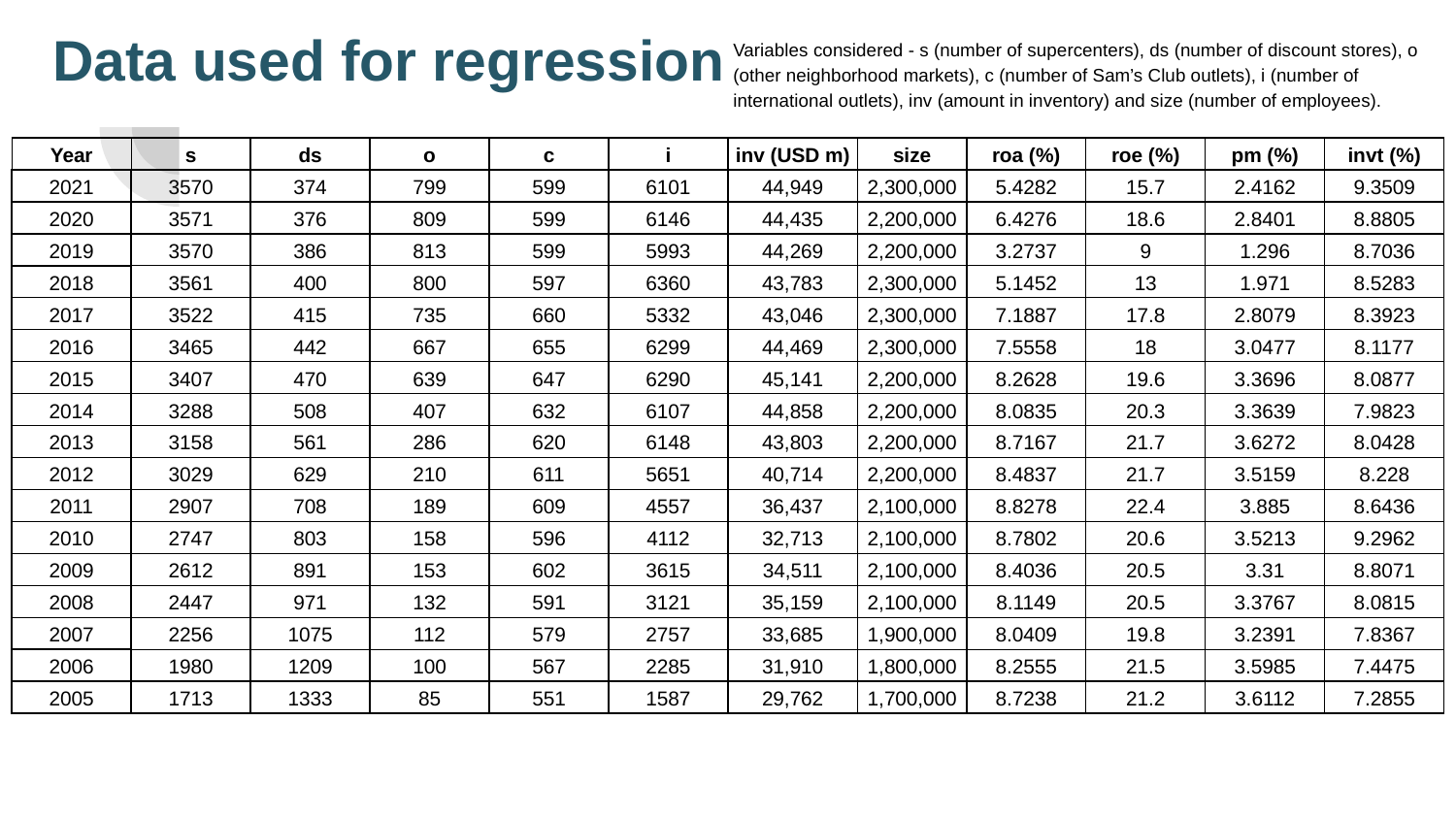

# Data used for regression
Variables considered - s (number of supercenters), ds (number of discount stores), o (other neighborhood markets), c (number of Sam’s Club outlets), i (number of international outlets), inv (amount in inventory) and size (number of employees).
| Year | s | ds | o | c | i | inv (USD m) | size | roa (%) | roe (%) | pm (%) | invt (%) |
| --- | --- | --- | --- | --- | --- | --- | --- | --- | --- | --- | --- |
| 2021 | 3570 | 374 | 799 | 599 | 6101 | 44,949 | 2,300,000 | 5.4282 | 15.7 | 2.4162 | 9.3509 |
| 2020 | 3571 | 376 | 809 | 599 | 6146 | 44,435 | 2,200,000 | 6.4276 | 18.6 | 2.8401 | 8.8805 |
| 2019 | 3570 | 386 | 813 | 599 | 5993 | 44,269 | 2,200,000 | 3.2737 | 9 | 1.296 | 8.7036 |
| 2018 | 3561 | 400 | 800 | 597 | 6360 | 43,783 | 2,300,000 | 5.1452 | 13 | 1.971 | 8.5283 |
| 2017 | 3522 | 415 | 735 | 660 | 5332 | 43,046 | 2,300,000 | 7.1887 | 17.8 | 2.8079 | 8.3923 |
| 2016 | 3465 | 442 | 667 | 655 | 6299 | 44,469 | 2,300,000 | 7.5558 | 18 | 3.0477 | 8.1177 |
| 2015 | 3407 | 470 | 639 | 647 | 6290 | 45,141 | 2,200,000 | 8.2628 | 19.6 | 3.3696 | 8.0877 |
| 2014 | 3288 | 508 | 407 | 632 | 6107 | 44,858 | 2,200,000 | 8.0835 | 20.3 | 3.3639 | 7.9823 |
| 2013 | 3158 | 561 | 286 | 620 | 6148 | 43,803 | 2,200,000 | 8.7167 | 21.7 | 3.6272 | 8.0428 |
| 2012 | 3029 | 629 | 210 | 611 | 5651 | 40,714 | 2,200,000 | 8.4837 | 21.7 | 3.5159 | 8.228 |
| 2011 | 2907 | 708 | 189 | 609 | 4557 | 36,437 | 2,100,000 | 8.8278 | 22.4 | 3.885 | 8.6436 |
| 2010 | 2747 | 803 | 158 | 596 | 4112 | 32,713 | 2,100,000 | 8.7802 | 20.6 | 3.5213 | 9.2962 |
| 2009 | 2612 | 891 | 153 | 602 | 3615 | 34,511 | 2,100,000 | 8.4036 | 20.5 | 3.31 | 8.8071 |
| 2008 | 2447 | 971 | 132 | 591 | 3121 | 35,159 | 2,100,000 | 8.1149 | 20.5 | 3.3767 | 8.0815 |
| 2007 | 2256 | 1075 | 112 | 579 | 2757 | 33,685 | 1,900,000 | 8.0409 | 19.8 | 3.2391 | 7.8367 |
| 2006 | 1980 | 1209 | 100 | 567 | 2285 | 31,910 | 1,800,000 | 8.2555 | 21.5 | 3.5985 | 7.4475 |
| 2005 | 1713 | 1333 | 85 | 551 | 1587 | 29,762 | 1,700,000 | 8.7238 | 21.2 | 3.6112 | 7.2855 |